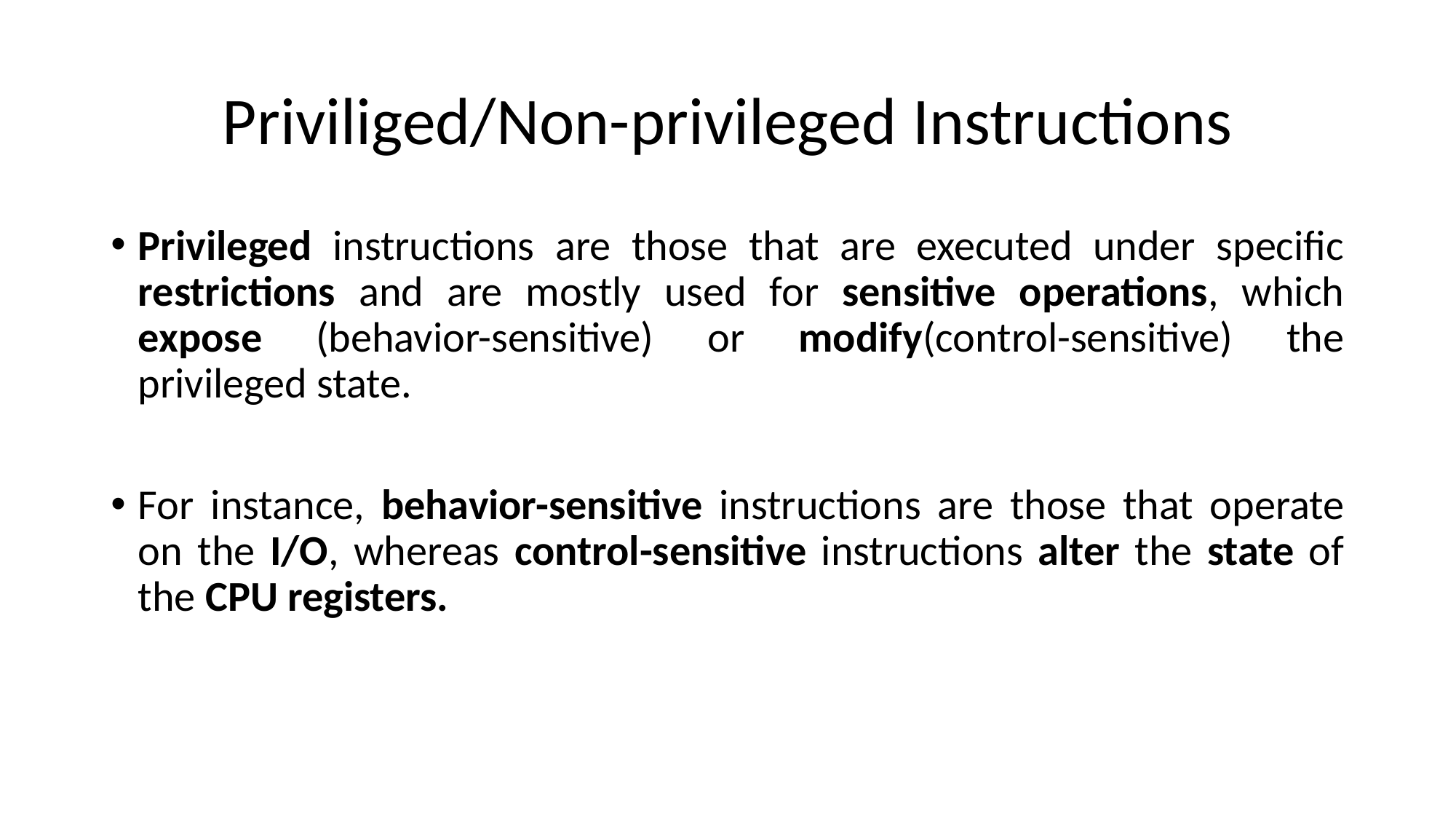

# Priviliged/Non-privileged Instructions
Privileged instructions are those that are executed under specific restrictions and are mostly used for sensitive operations, which expose (behavior-sensitive) or modify(control-sensitive) the privileged state.

For instance, behavior-sensitive instructions are those that operate on the I/O, whereas control-sensitive instructions alter the state of the CPU registers.